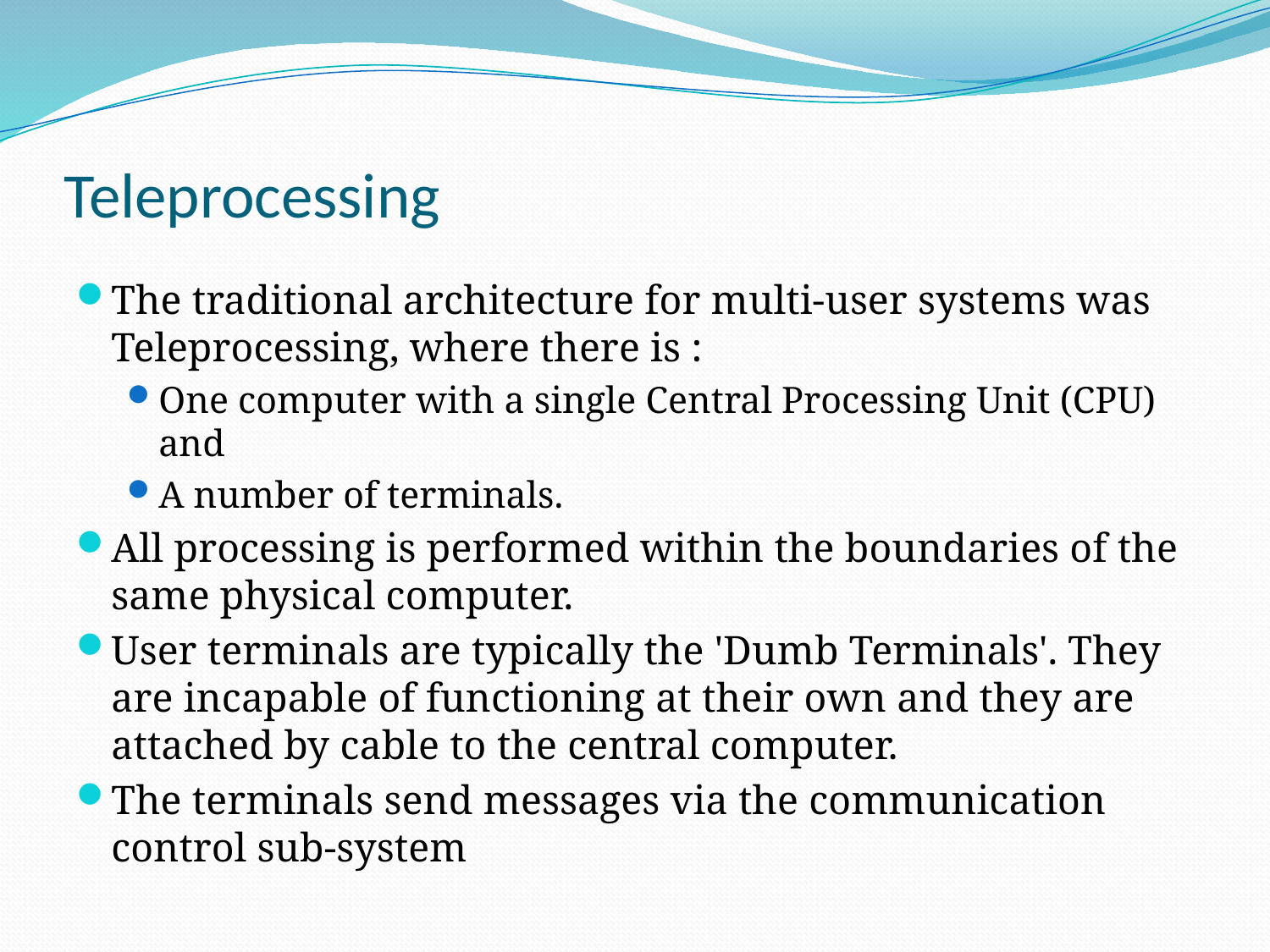

# Teleprocessing
The traditional architecture for multi-user systems was Teleprocessing, where there is :
One computer with a single Central Processing Unit (CPU) and
A number of terminals.
All processing is performed within the boundaries of the same physical computer.
User terminals are typically the 'Dumb Terminals'. They are incapable of functioning at their own and they are attached by cable to the central computer.
The terminals send messages via the communication control sub-system